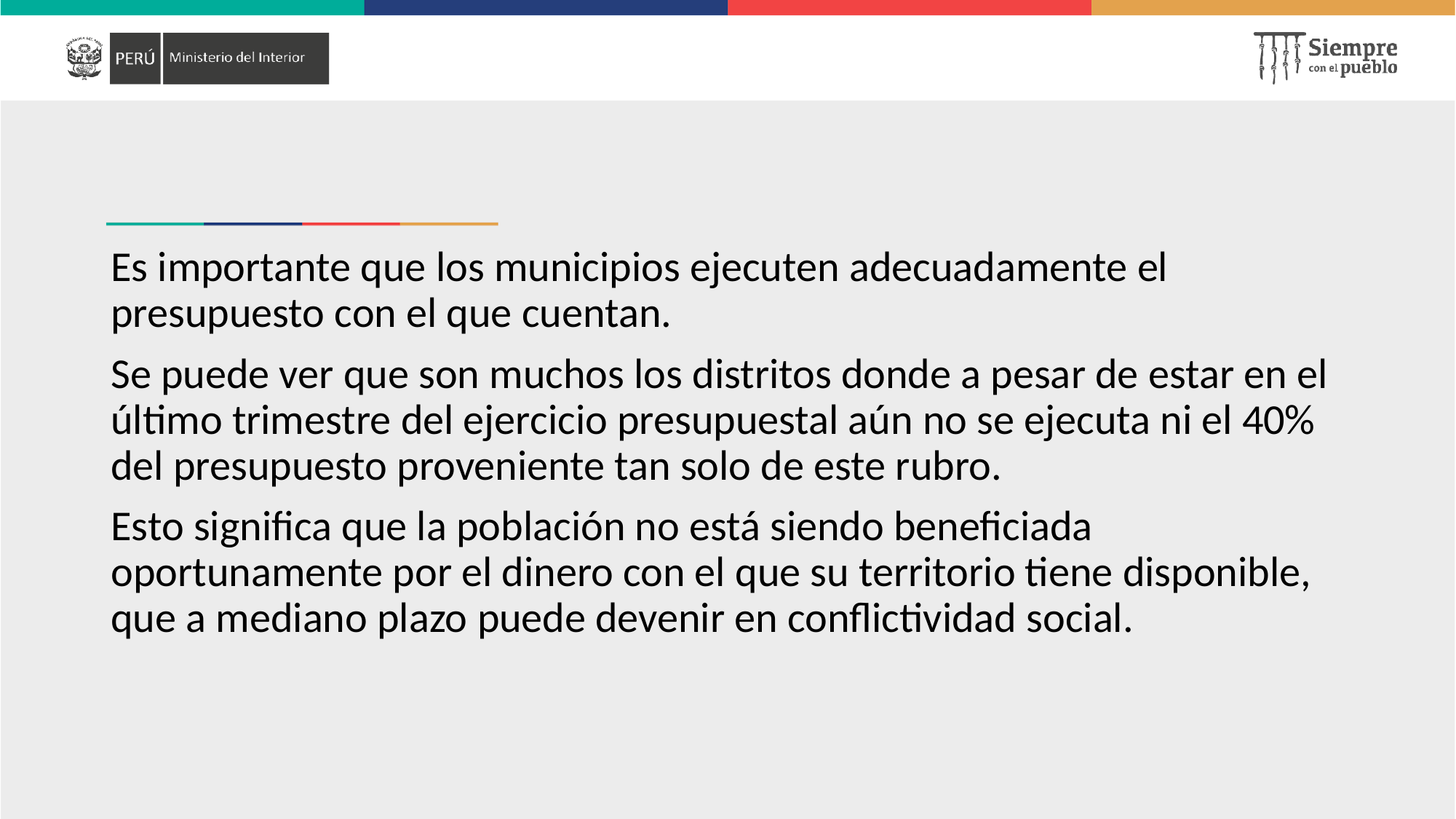

Es importante que los municipios ejecuten adecuadamente el presupuesto con el que cuentan.
Se puede ver que son muchos los distritos donde a pesar de estar en el último trimestre del ejercicio presupuestal aún no se ejecuta ni el 40% del presupuesto proveniente tan solo de este rubro.
Esto significa que la población no está siendo beneficiada oportunamente por el dinero con el que su territorio tiene disponible, que a mediano plazo puede devenir en conflictividad social.